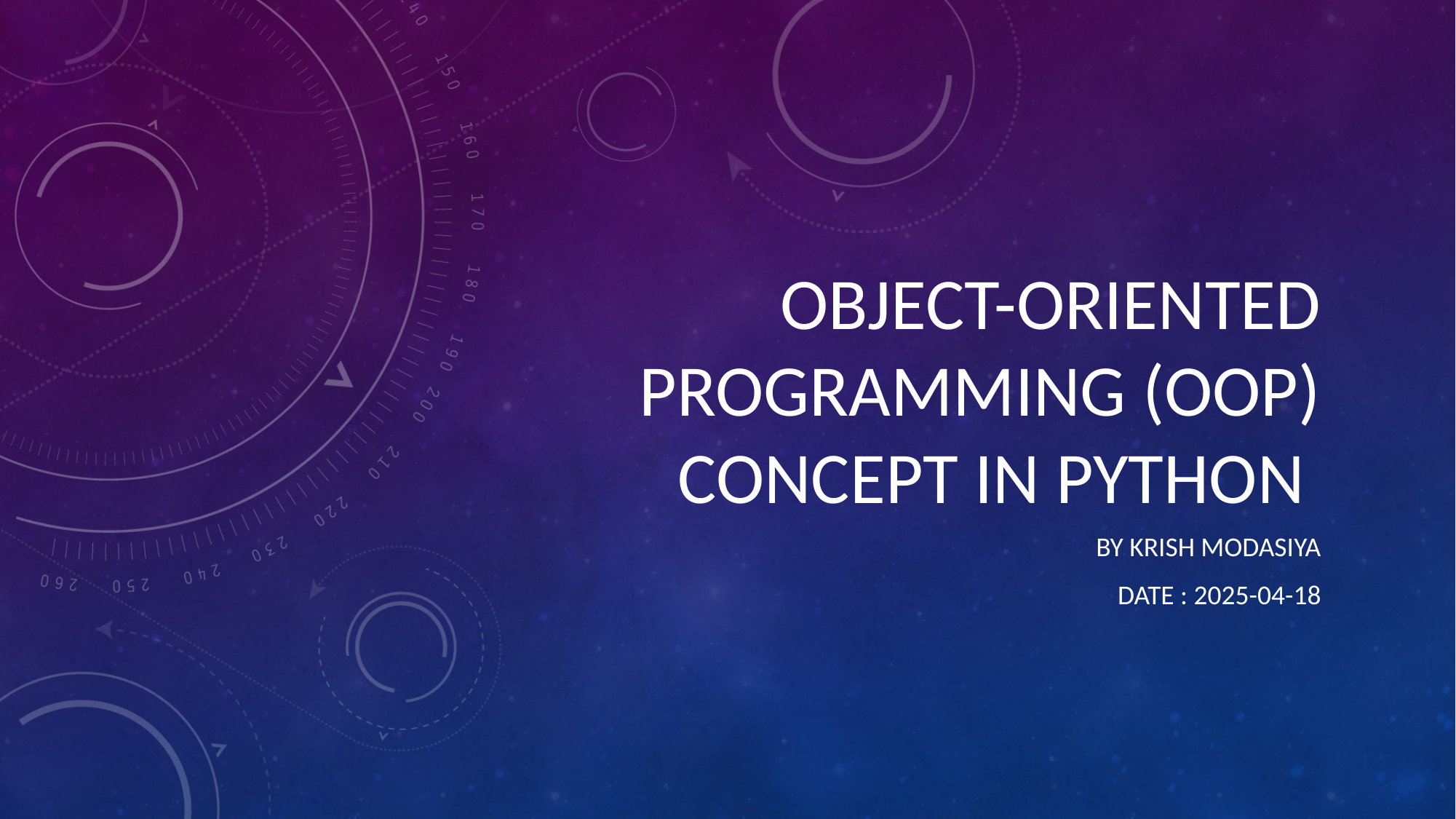

# Object-oriented programming (oop) concept in python
By krish Modasiya
Date : 2025-04-18